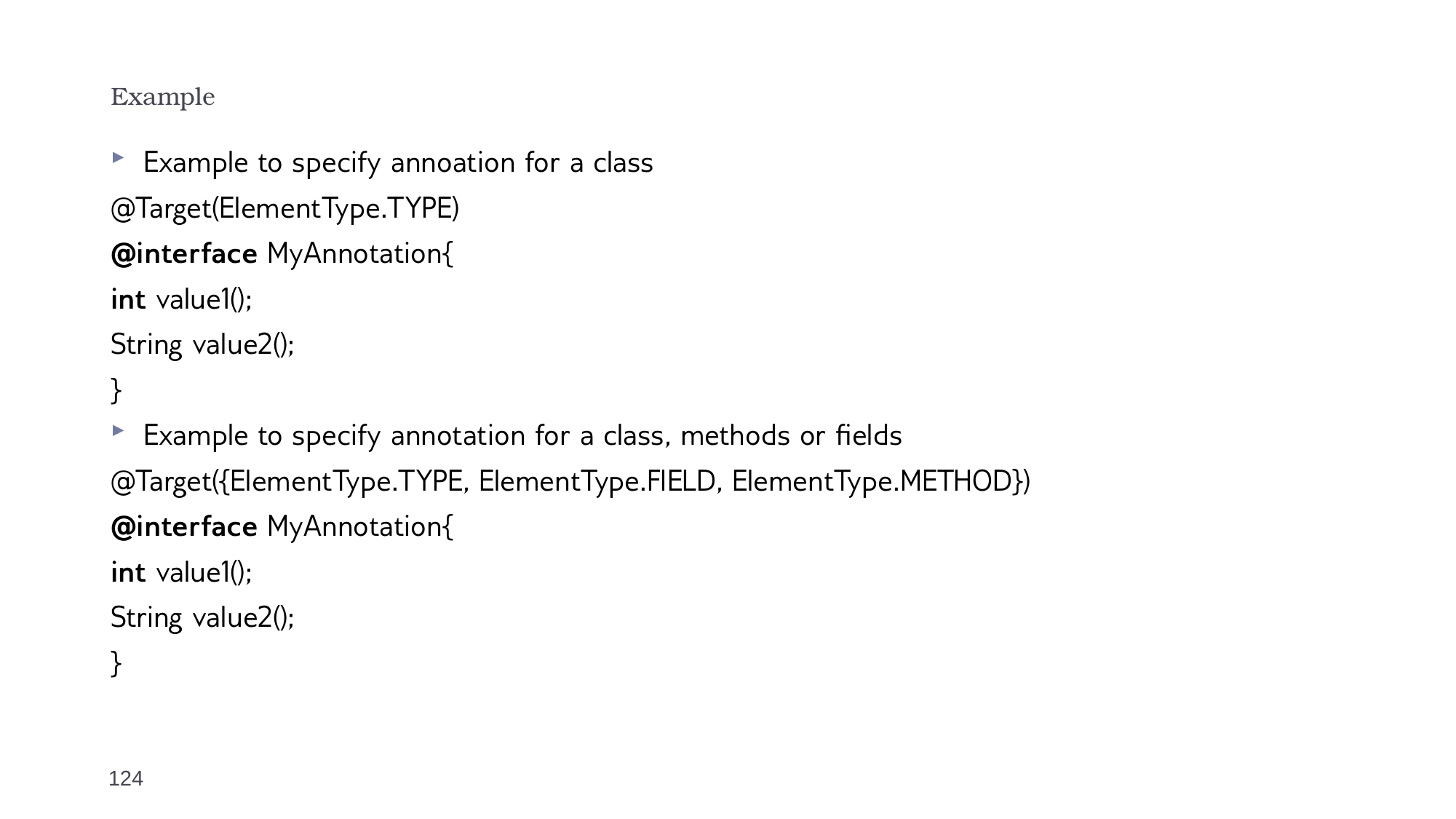

# Example
Example to specify annoation for a class
@Target(ElementType.TYPE)
@interface MyAnnotation{
int value1();
String value2();
}
Example to specify annotation for a class, methods or fields
@Target({ElementType.TYPE, ElementType.FIELD, ElementType.METHOD})
@interface MyAnnotation{
int value1();
String value2();
}
124